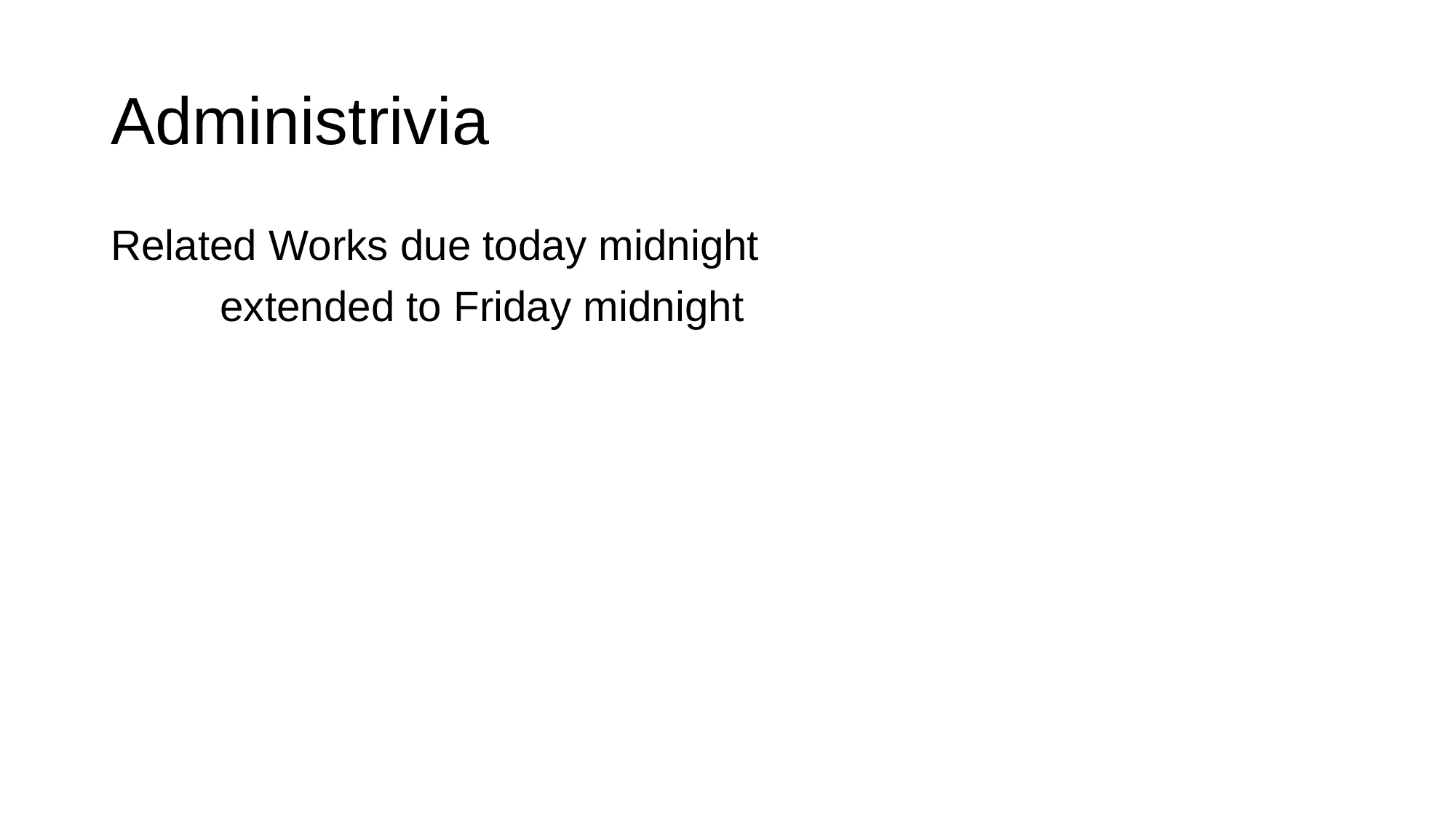

# Administrivia
Related Works due today midnight
	extended to Friday midnight